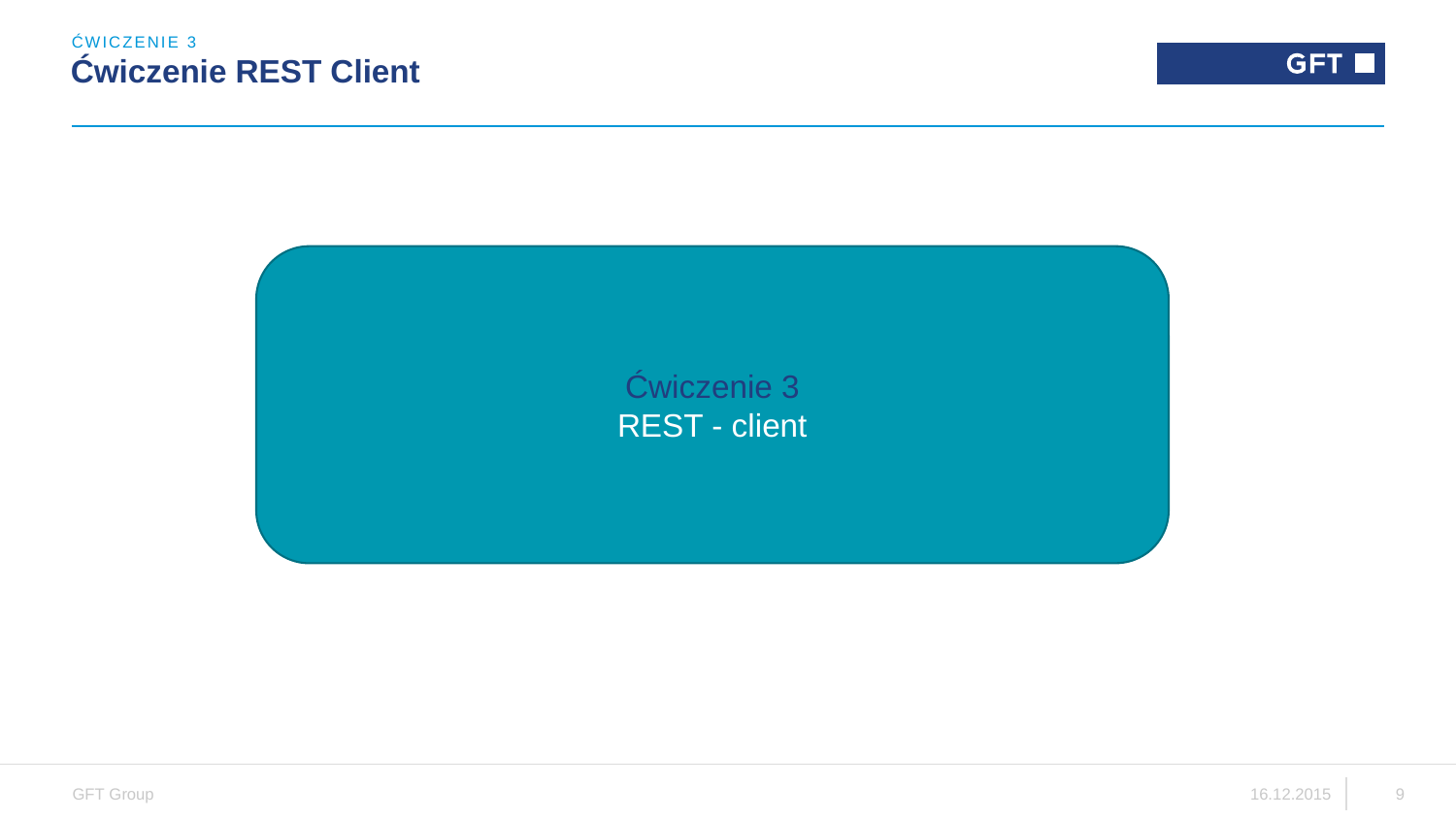

ĆWICZENIE 3
# Ćwiczenie REST Client
Ćwiczenie 3
REST - client